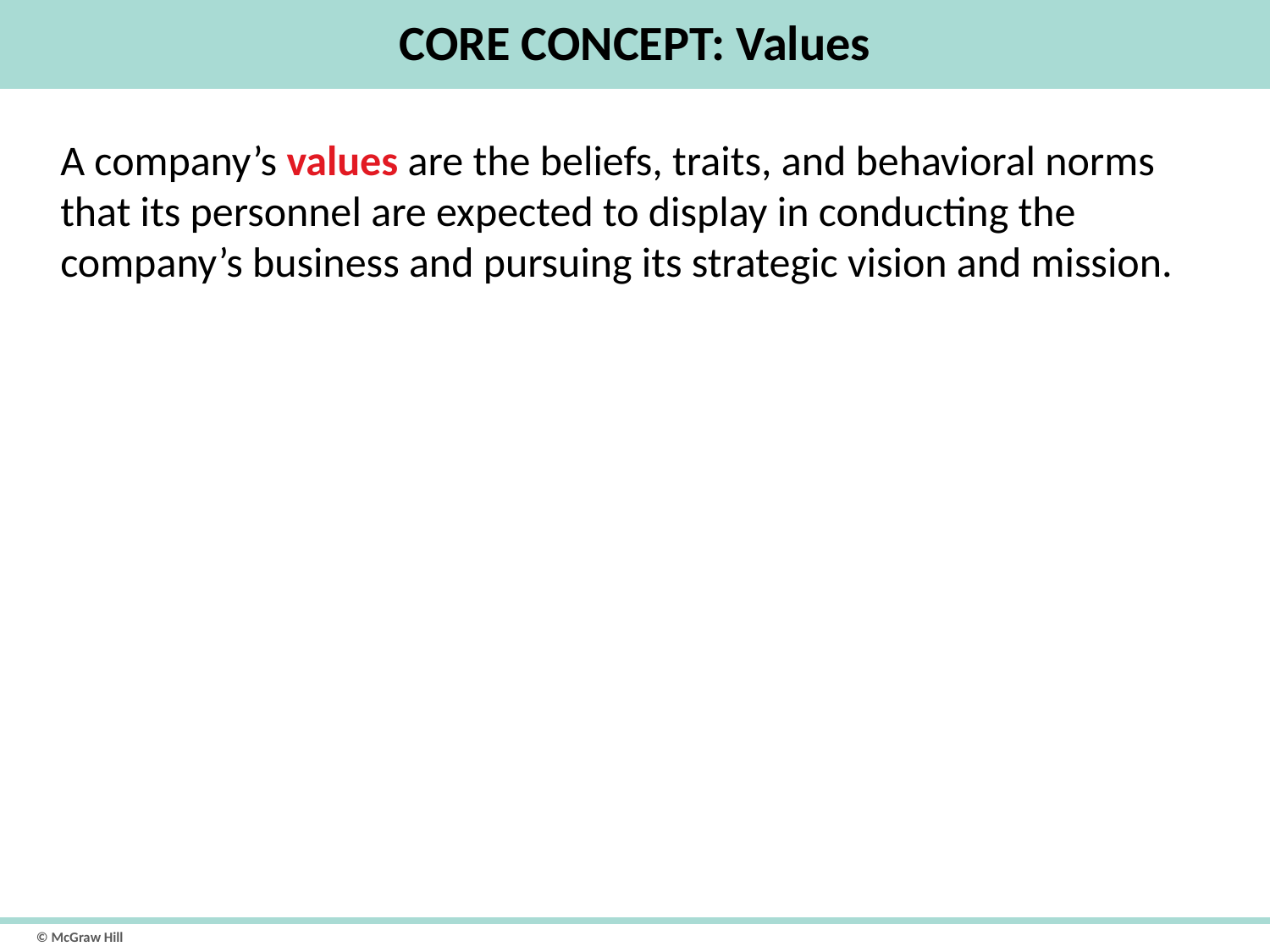

# CORE CONCEPT: Values
A company’s values are the beliefs, traits, and behavioral norms that its personnel are expected to display in conducting the company’s business and pursuing its strategic vision and mission.